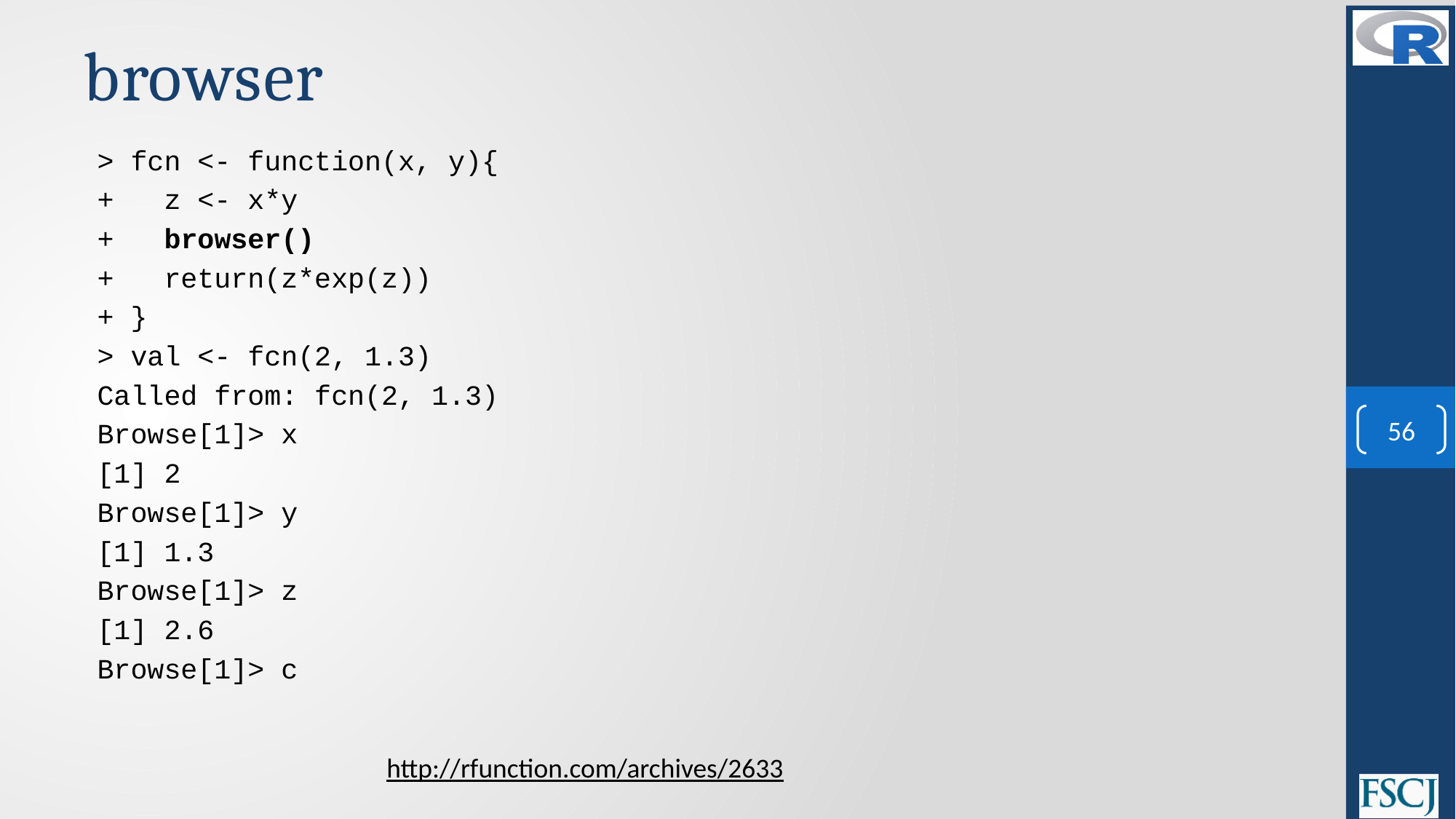

# browser
> fcn <- function(x, y){
+   z <- x*y
+   browser()
+   return(z*exp(z))
+ }
> val <- fcn(2, 1.3)
Called from: fcn(2, 1.3)
Browse[1]> x
[1] 2
Browse[1]> y
[1] 1.3
Browse[1]> z
[1] 2.6
Browse[1]> c
56
http://rfunction.com/archives/2633